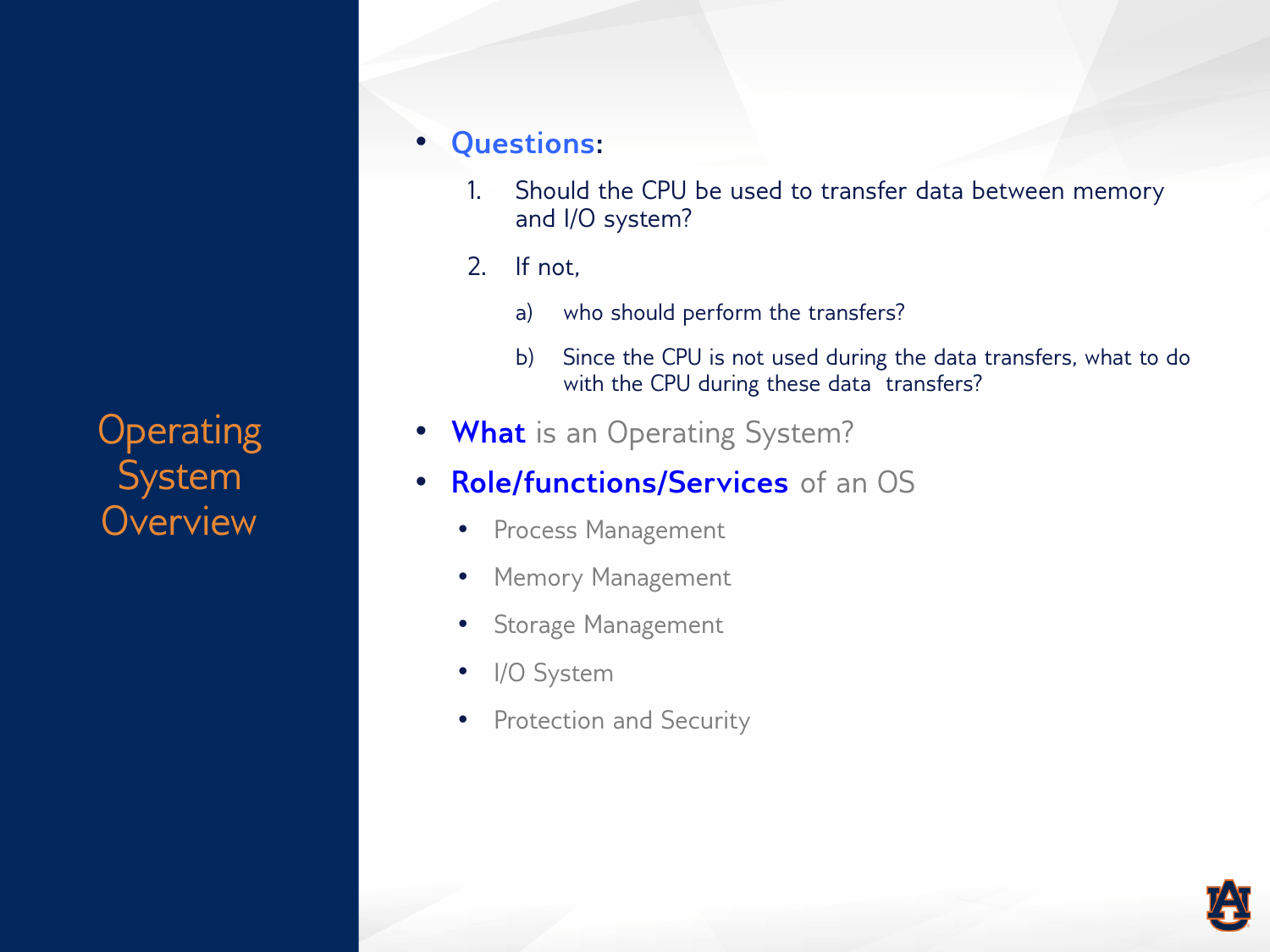

# Operating System Overview
Questions:
Should the CPU be used to transfer data between memory and I/O system?
If not,
who should perform the transfers?
Since the CPU is not used during the data transfers, what to do with the CPU during these data  transfers?
What is an Operating System?
Role/functions/Services of an OS
Process Management
Memory Management
Storage Management
I/O System
Protection and Security